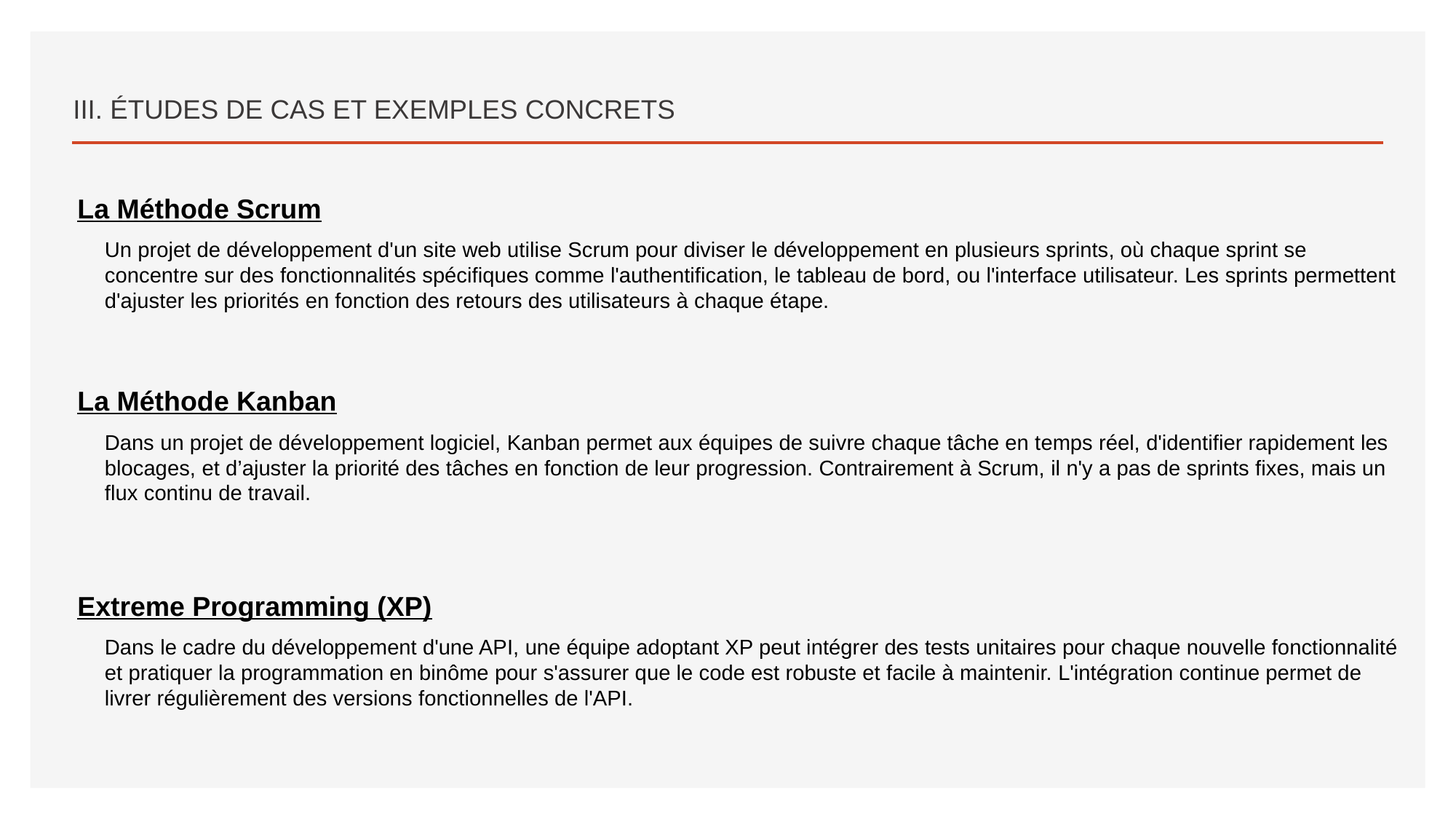

# III. ÉTUDES DE CAS ET EXEMPLES CONCRETS
La Méthode Scrum
Un projet de développement d'un site web utilise Scrum pour diviser le développement en plusieurs sprints, où chaque sprint se concentre sur des fonctionnalités spécifiques comme l'authentification, le tableau de bord, ou l'interface utilisateur. Les sprints permettent d'ajuster les priorités en fonction des retours des utilisateurs à chaque étape.
La Méthode Kanban
Dans un projet de développement logiciel, Kanban permet aux équipes de suivre chaque tâche en temps réel, d'identifier rapidement les blocages, et d’ajuster la priorité des tâches en fonction de leur progression. Contrairement à Scrum, il n'y a pas de sprints fixes, mais un flux continu de travail.
Extreme Programming (XP)
Dans le cadre du développement d'une API, une équipe adoptant XP peut intégrer des tests unitaires pour chaque nouvelle fonctionnalité et pratiquer la programmation en binôme pour s'assurer que le code est robuste et facile à maintenir. L'intégration continue permet de livrer régulièrement des versions fonctionnelles de l'API.